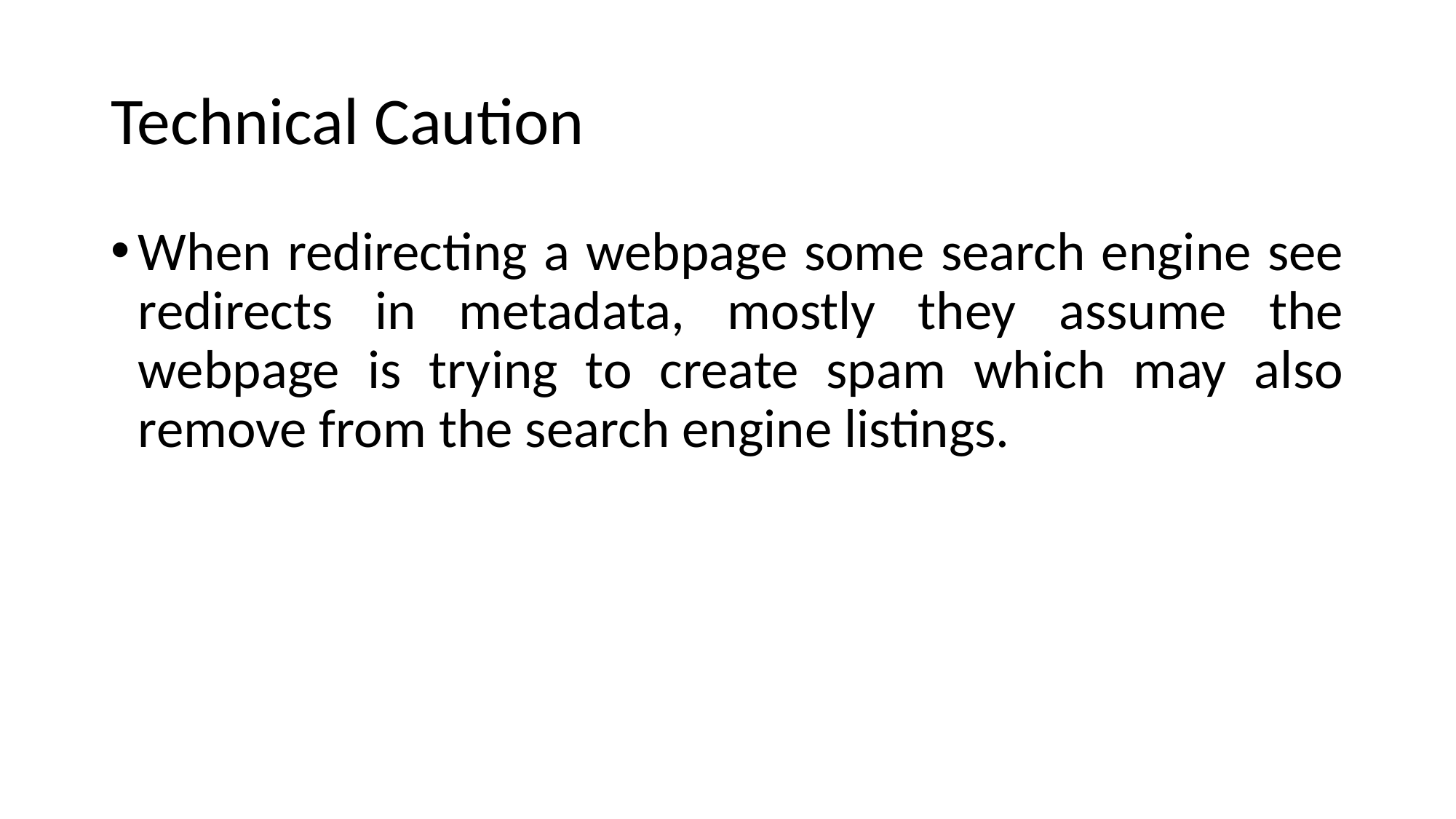

# Technical Caution
When redirecting a webpage some search engine see redirects in metadata, mostly they assume the webpage is trying to create spam which may also remove from the search engine listings.